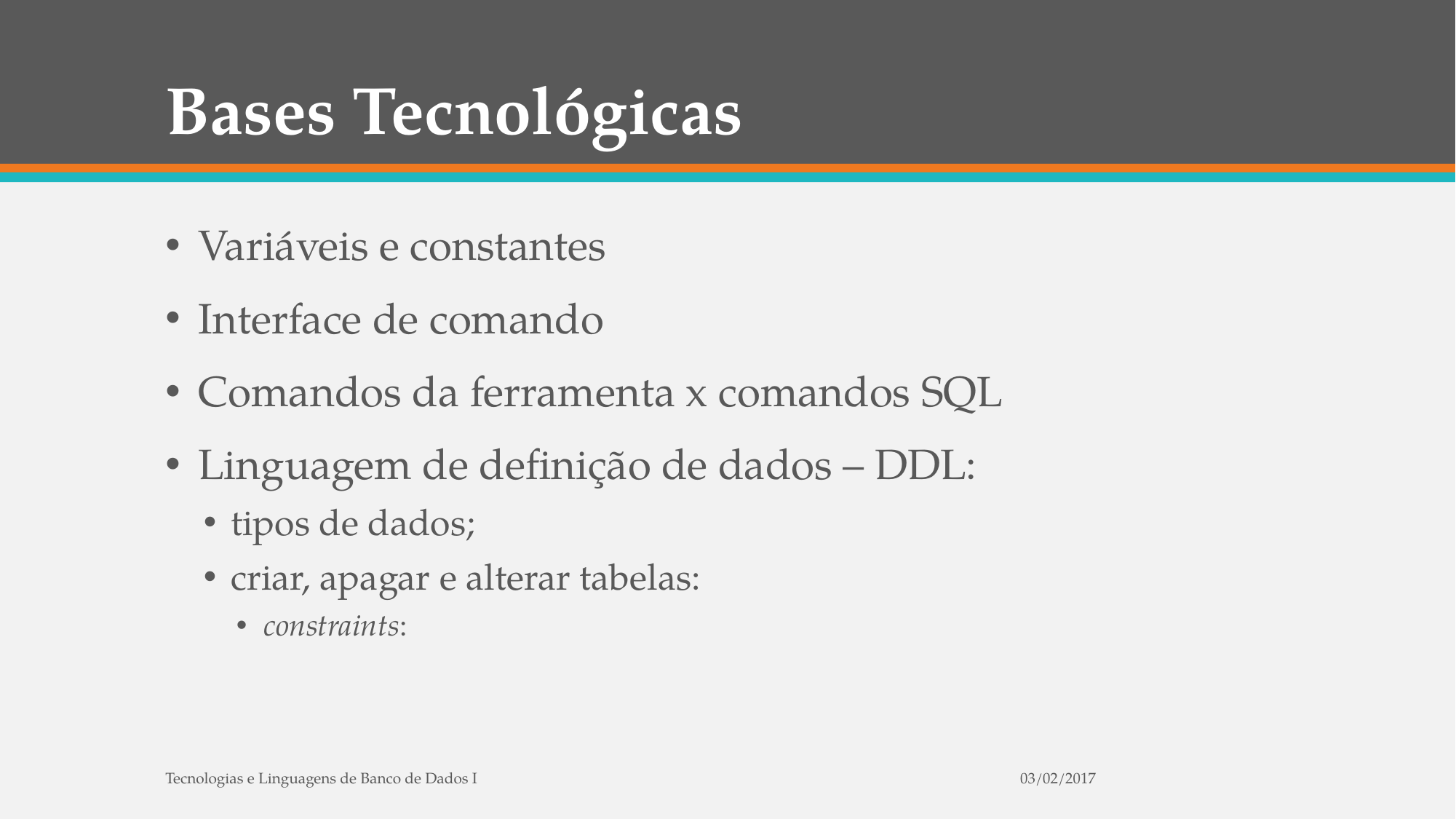

# Bases Tecnológicas
Variáveis e constantes
Interface de comando
Comandos da ferramenta x comandos SQL
Linguagem de definição de dados – DDL:
tipos de dados;
criar, apagar e alterar tabelas:
constraints:
Tecnologias e Linguagens de Banco de Dados I
03/02/2017